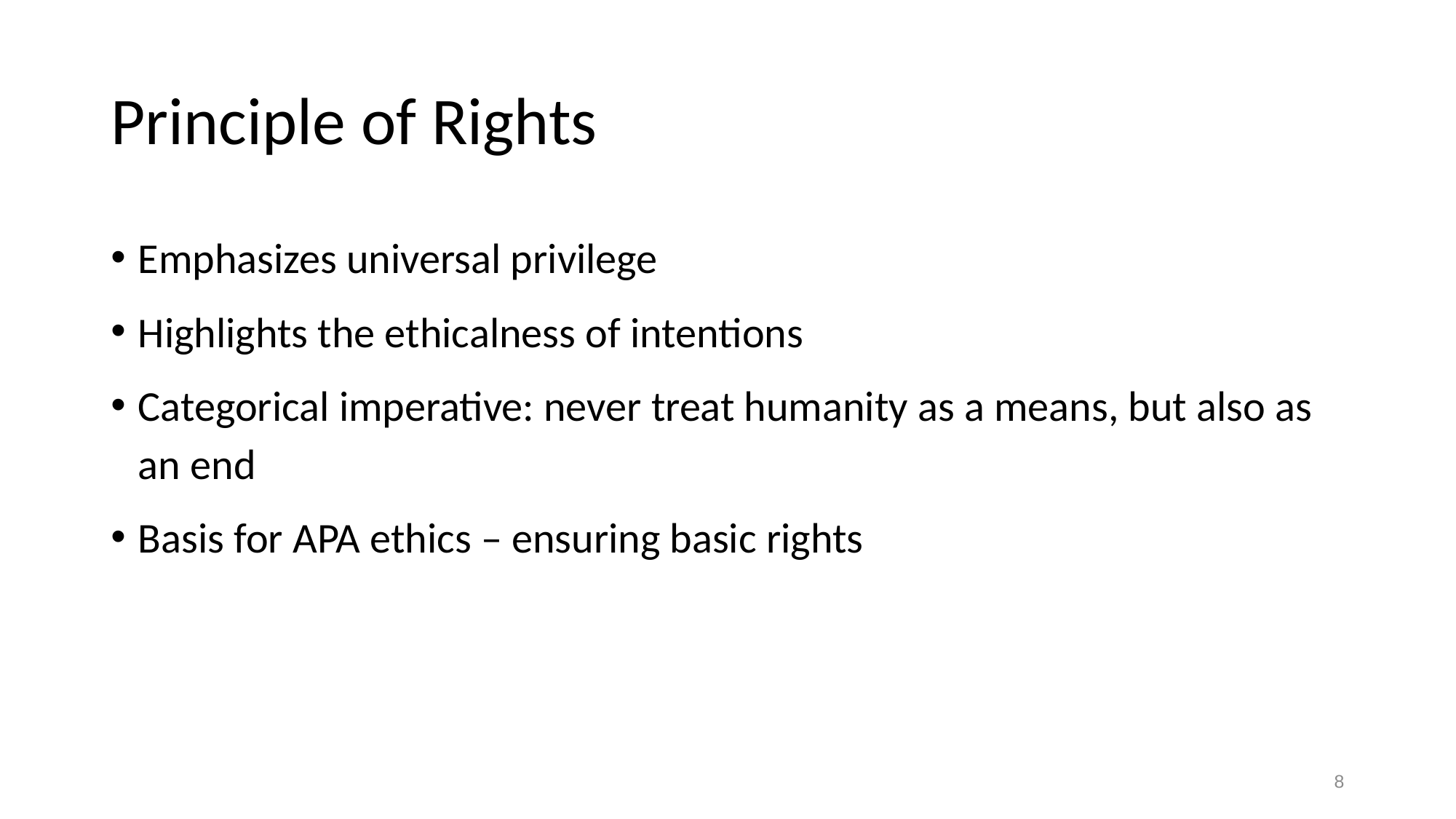

# Principle of Rights
Emphasizes universal privilege
Highlights the ethicalness of intentions
Categorical imperative: never treat humanity as a means, but also as an end
Basis for APA ethics – ensuring basic rights
8